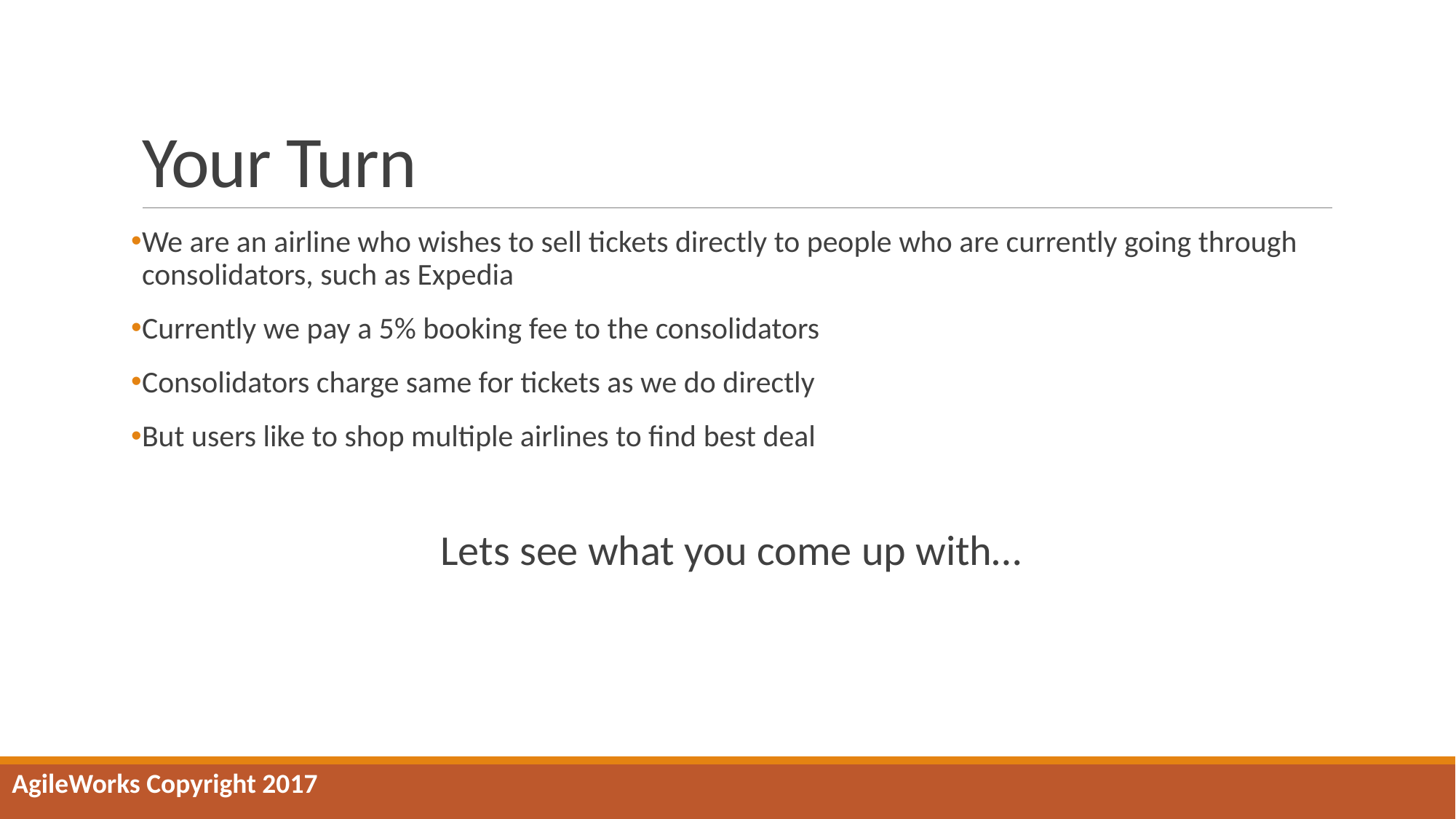

# Your Turn
We are an airline who wishes to sell tickets directly to people who are currently going through consolidators, such as Expedia
Currently we pay a 5% booking fee to the consolidators
Consolidators charge same for tickets as we do directly
But users like to shop multiple airlines to find best deal

Lets see what you come up with…

AgileWorks Copyright 2017